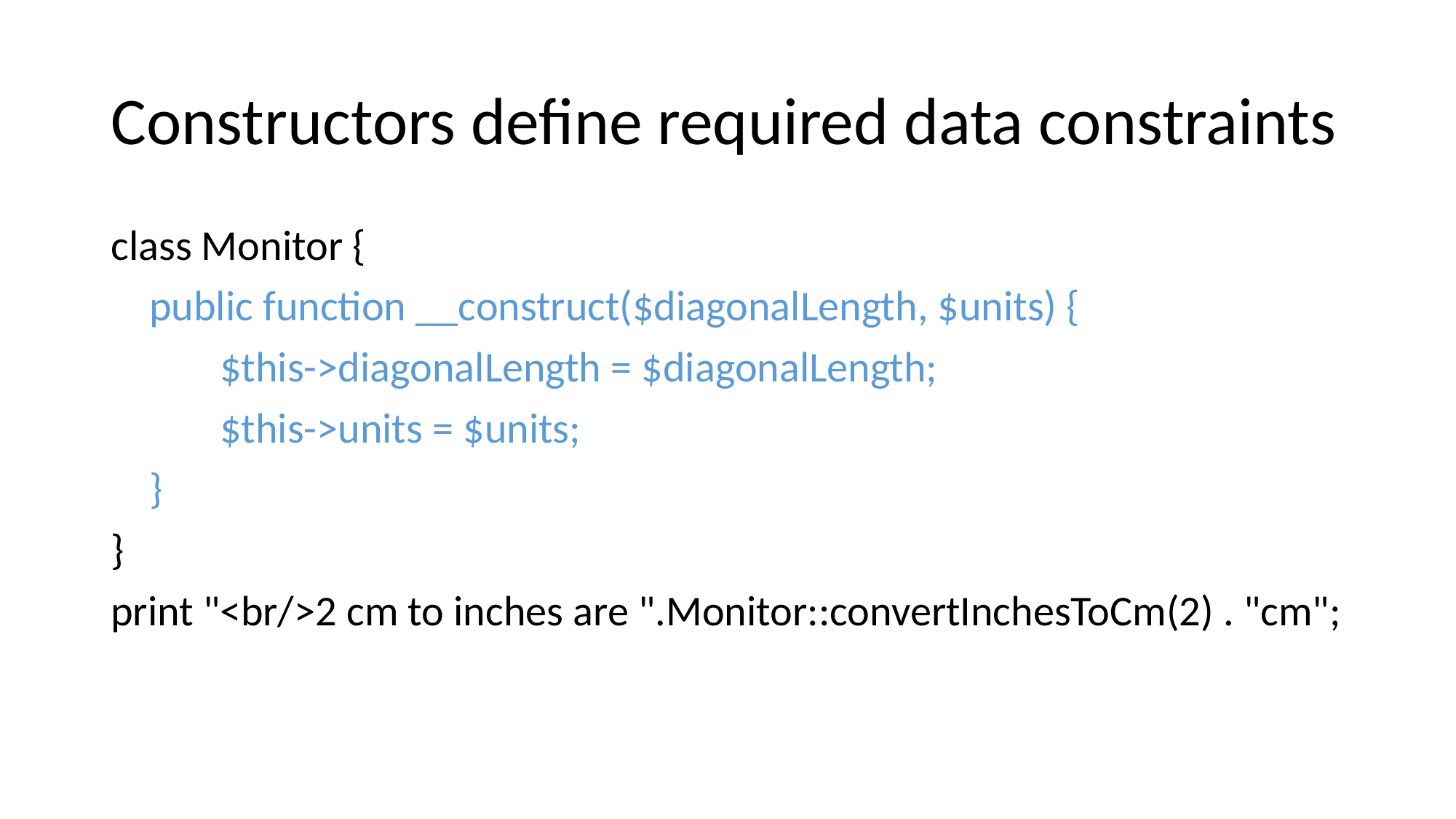

# Constructors define required data constraints
class Monitor {
    public function __construct($diagonalLength, $units) {
	$this->diagonalLength = $diagonalLength;
	$this->units = $units;
    }
}
print "<br/>2 cm to inches are ".Monitor::convertInchesToCm(2) . "cm";